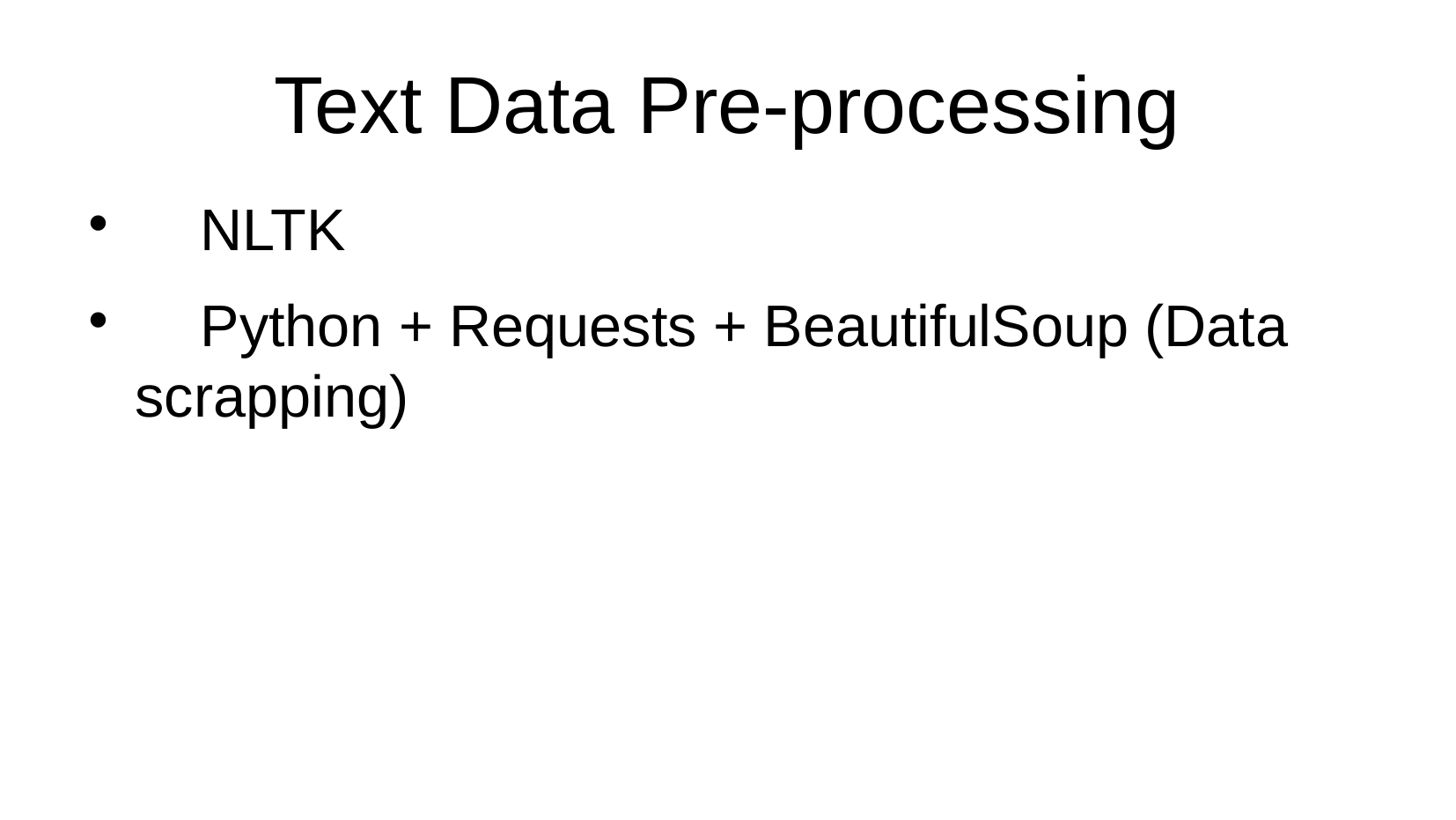

Text Data Pre-processing
    NLTK
    Python + Requests + BeautifulSoup (Data scrapping)